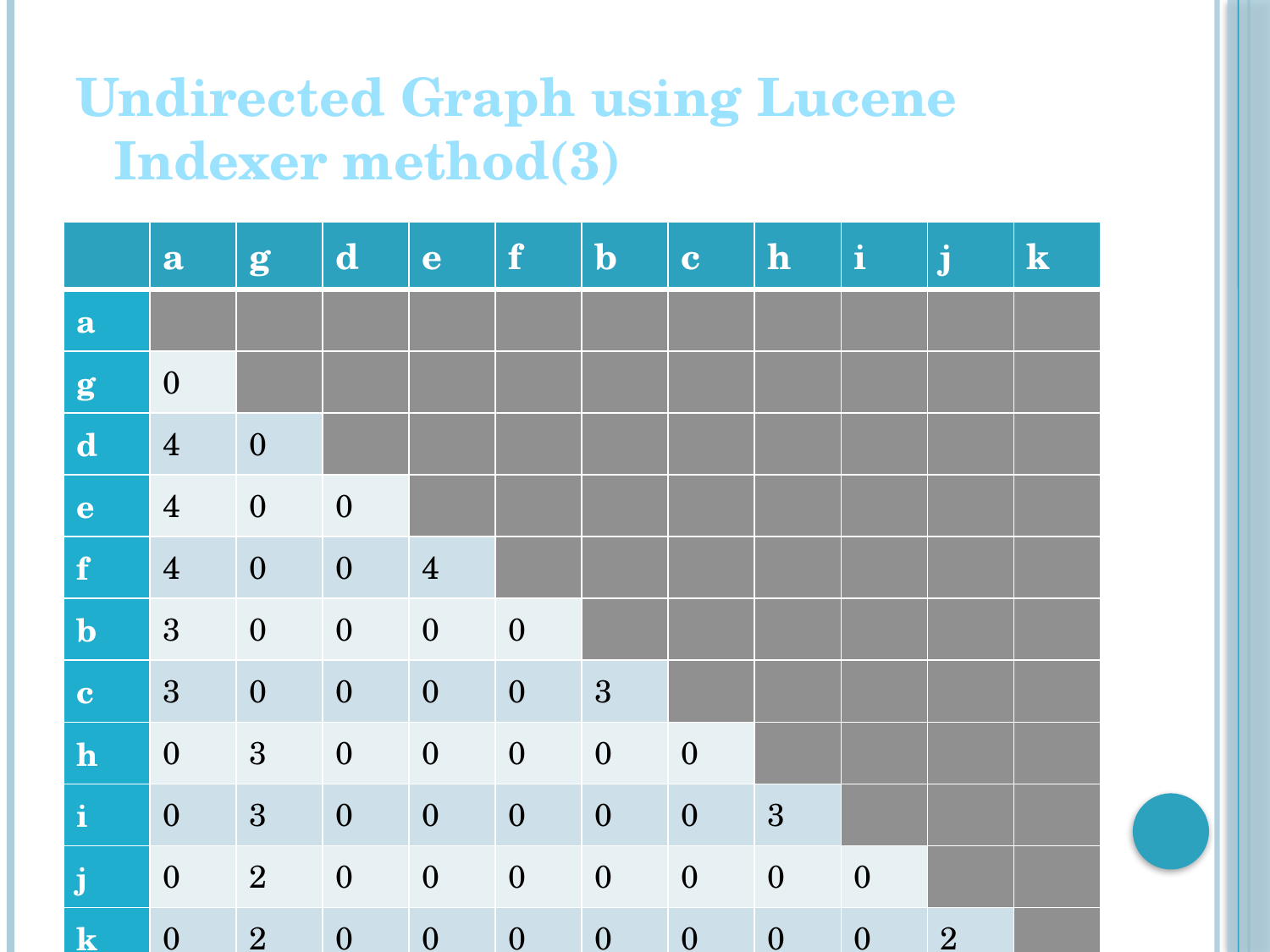

# Undirected Graph using Lucene Indexer method(3)
|  | a | g | d | e | f | b | c | h | i | j | k |
| --- | --- | --- | --- | --- | --- | --- | --- | --- | --- | --- | --- |
| a |  |  |  |  |  |  |  |  |  |  |  |
| g | 0 |  |  |  |  |  |  |  |  |  |  |
| d | 4 | 0 |  |  |  |  |  |  |  |  |  |
| e | 4 | 0 | 0 |  |  |  |  |  |  |  |  |
| f | 4 | 0 | 0 | 4 |  |  |  |  |  |  |  |
| b | 3 | 0 | 0 | 0 | 0 |  |  |  |  |  |  |
| c | 3 | 0 | 0 | 0 | 0 | 3 |  |  |  |  |  |
| h | 0 | 3 | 0 | 0 | 0 | 0 | 0 |  |  |  |  |
| i | 0 | 3 | 0 | 0 | 0 | 0 | 0 | 3 |  |  |  |
| j | 0 | 2 | 0 | 0 | 0 | 0 | 0 | 0 | 0 |  |  |
| k | 0 | 2 | 0 | 0 | 0 | 0 | 0 | 0 | 0 | 2 |  |